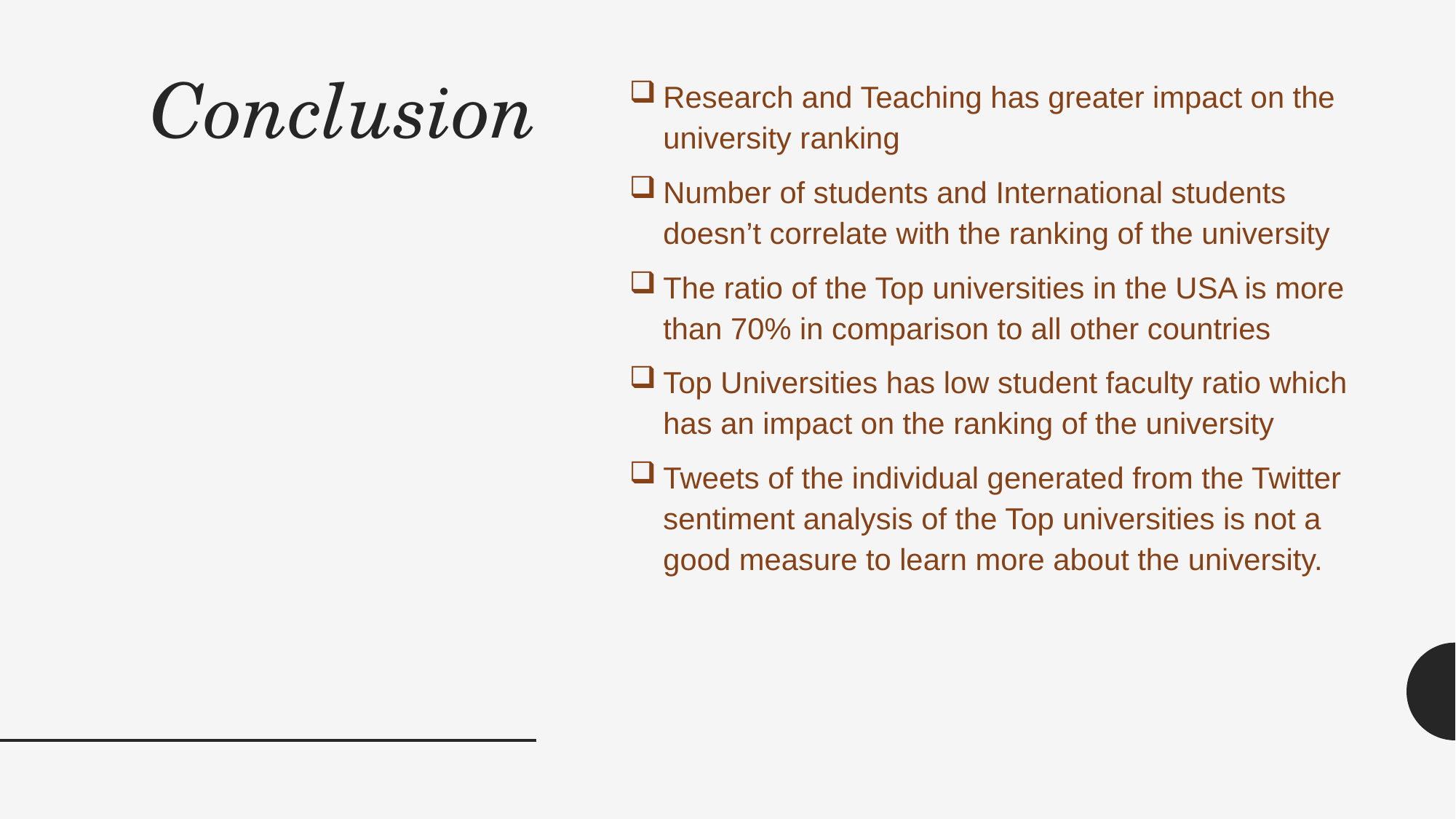

# Conclusion
Research and Teaching has greater impact on the university ranking
Number of students and International students doesn’t correlate with the ranking of the university
The ratio of the Top universities in the USA is more than 70% in comparison to all other countries
Top Universities has low student faculty ratio which has an impact on the ranking of the university
Tweets of the individual generated from the Twitter sentiment analysis of the Top universities is not a good measure to learn more about the university.